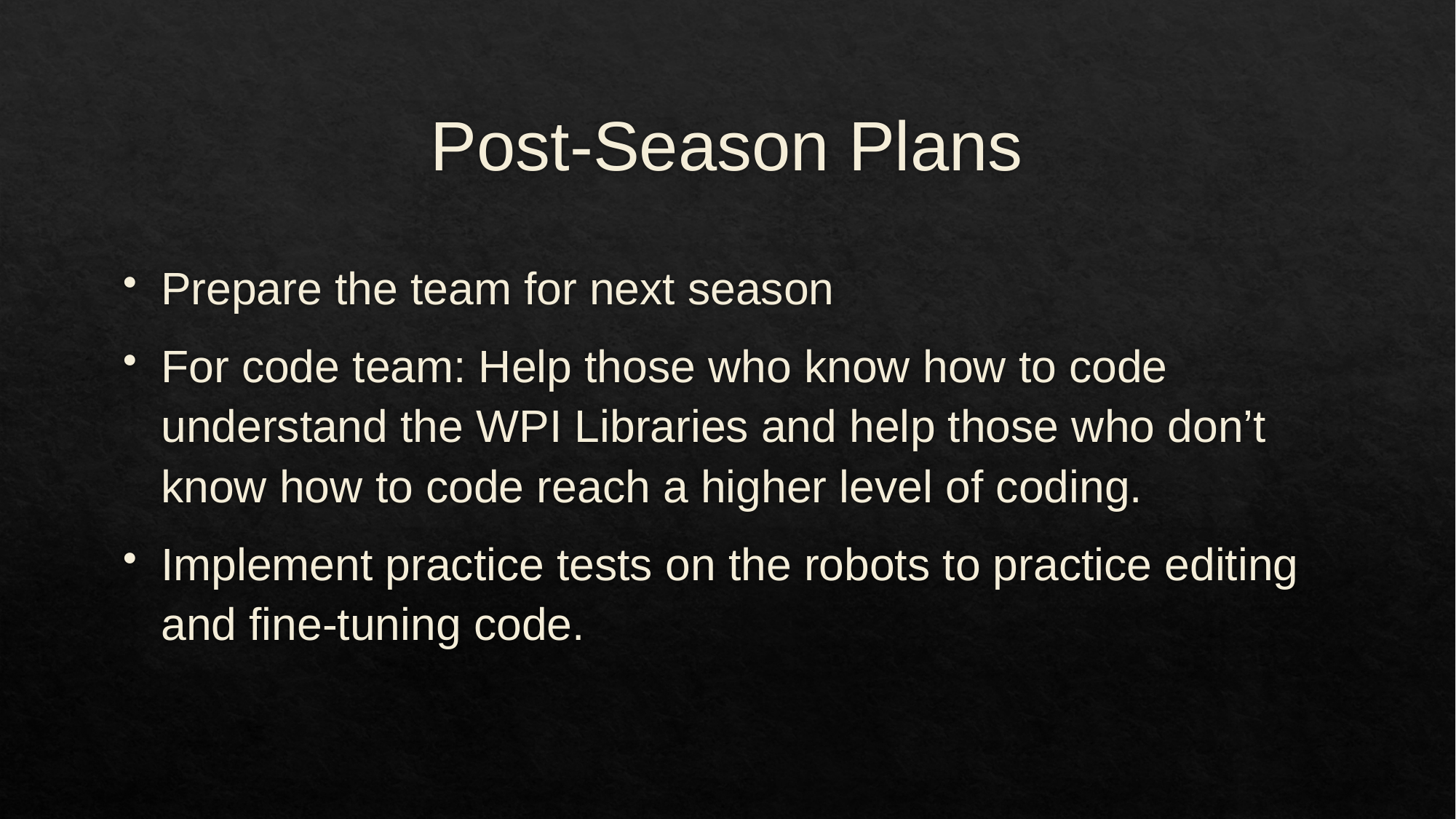

# Post-Season Plans
Prepare the team for next season
For code team: Help those who know how to code understand the WPI Libraries and help those who don’t know how to code reach a higher level of coding.
Implement practice tests on the robots to practice editing and fine-tuning code.